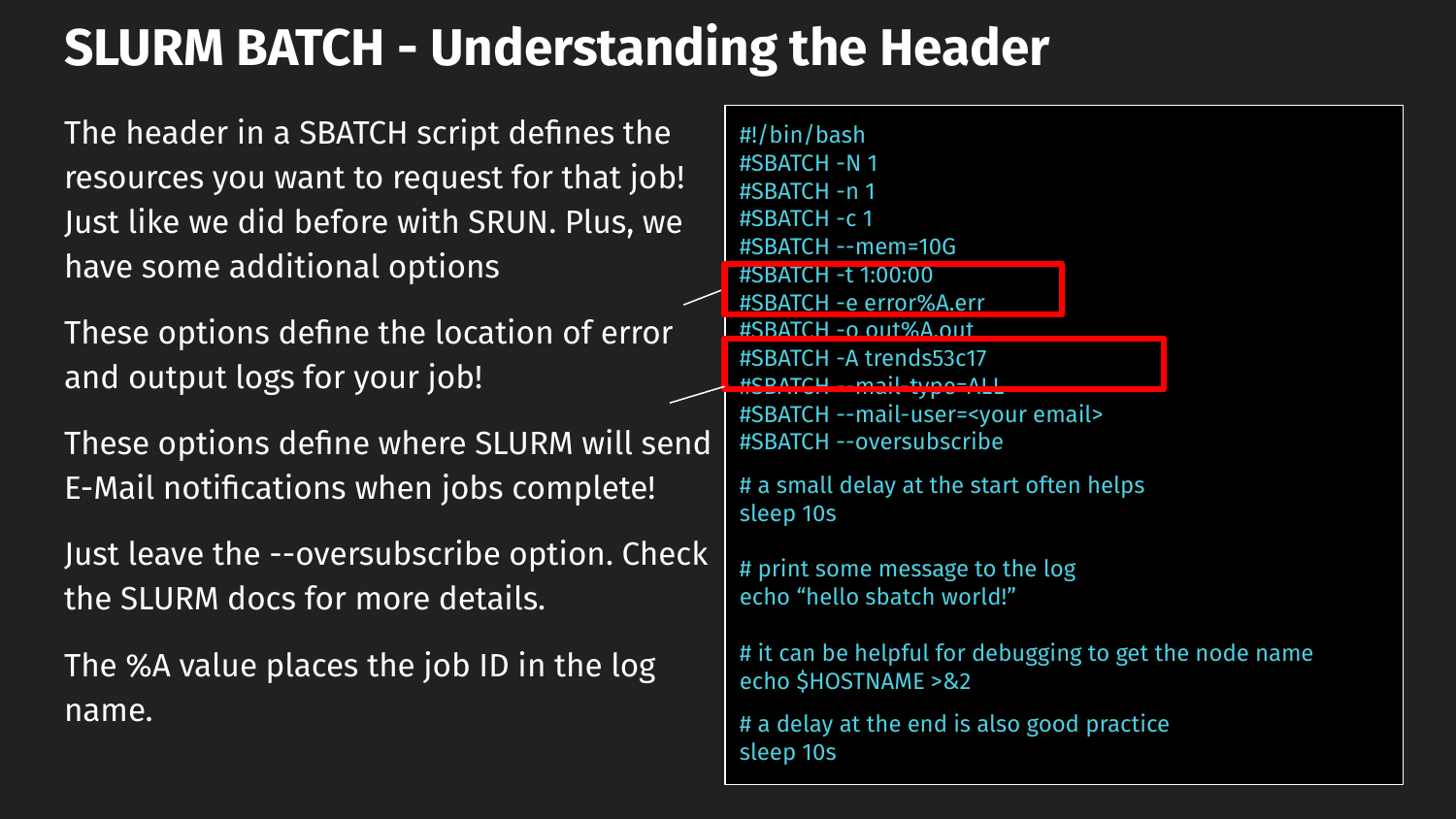

# SLURM BATCH - Understanding the Header
The header in a SBATCH script defines the resources you want to request for that job! Just like we did before with SRUN. Plus, we have some additional options
These options define the location of error and output logs for your job!
These options define where SLURM will send E-Mail notifications when jobs complete!
Just leave the --oversubscribe option. Check the SLURM docs for more details.
The %A value places the job ID in the log name.
#!/bin/bash
#SBATCH -N 1
#SBATCH -n 1
#SBATCH -c 1
#SBATCH --mem=10G
#SBATCH -t 1:00:00
#SBATCH -e error%A.err
#SBATCH -o out%A.out
#SBATCH -A trends53c17
#SBATCH --mail-type=ALL
#SBATCH --mail-user=<your email>
#SBATCH --oversubscribe
# a small delay at the start often helps sleep 10s # print some message to the log echo “hello sbatch world!” # it can be helpful for debugging to get the node name echo $HOSTNAME >&2
# a delay at the end is also good practice sleep 10s